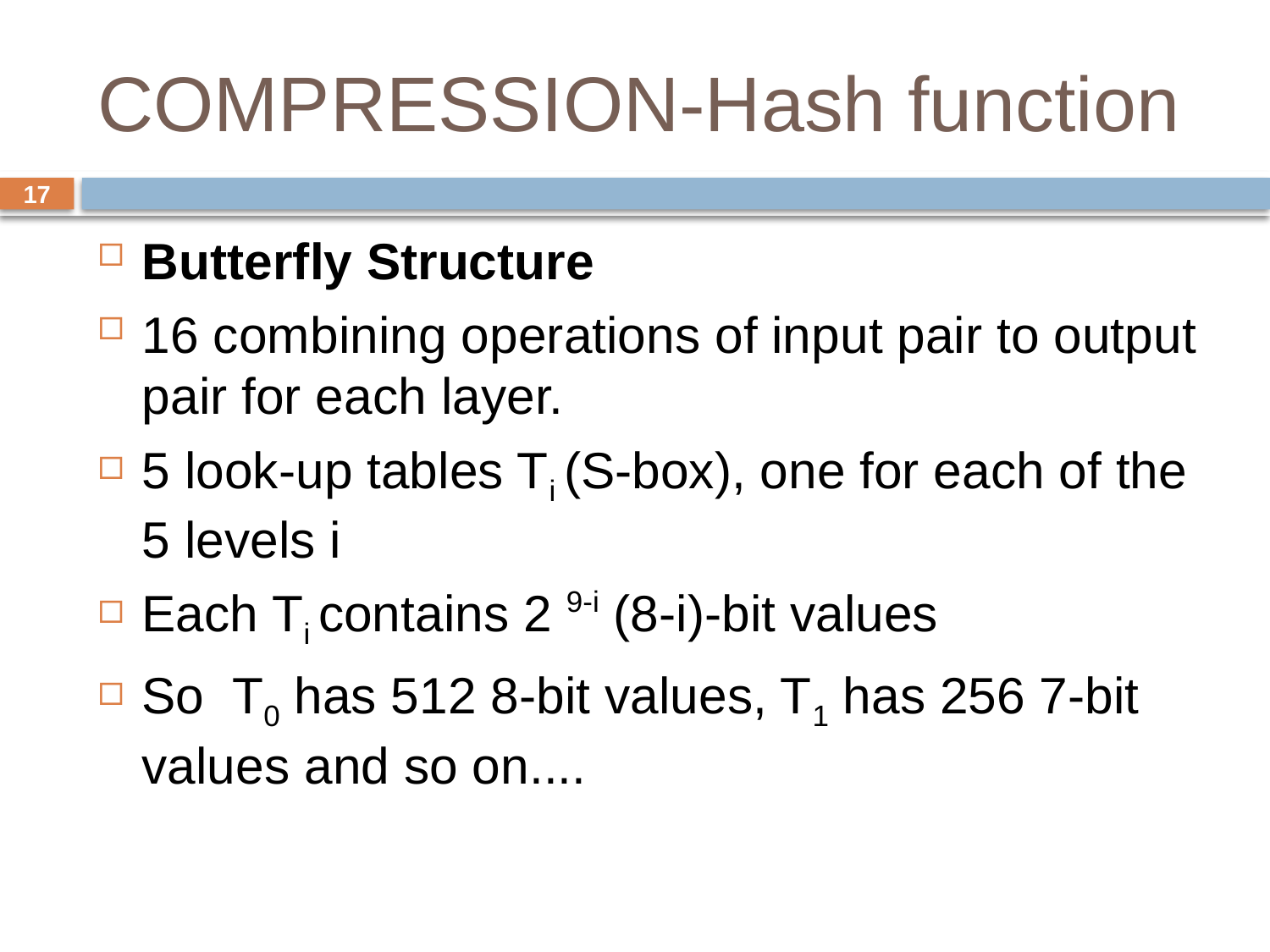

# COMPRESSION-Hash function
17
Butterfly Structure
16 combining operations of input pair to output pair for each layer.
5 look-up tables Ti (S-box), one for each of the 5 levels i
Each Ti contains 2 9-i (8-i)-bit values
So  T0 has 512 8-bit values, T1 has 256 7-bit values and so on....